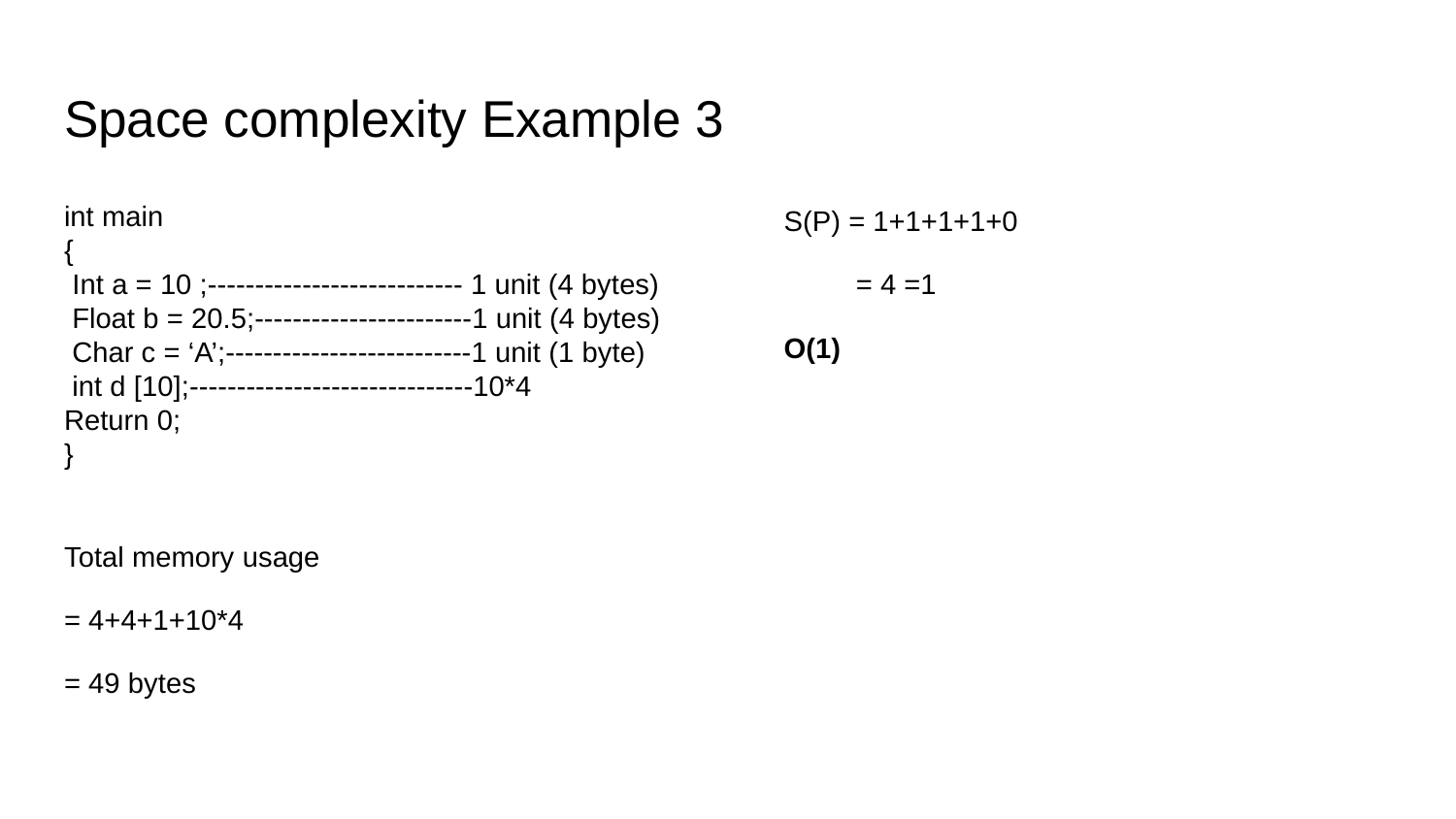

# Space complexity Example 3

int main
{
 Int a = 10 ;--------------------------- 1 unit (4 bytes)
 Float b = 20.5;-----------------------1 unit (4 bytes)
 Char c = ‘A’;--------------------------1 unit (1 byte)
 int d [10];------------------------------10*4
Return 0;
}

Total memory usage
= 4+4+1+10*4
= 49 bytes
S(P) = 1+1+1+1+0
         = 4 =1
O(1)